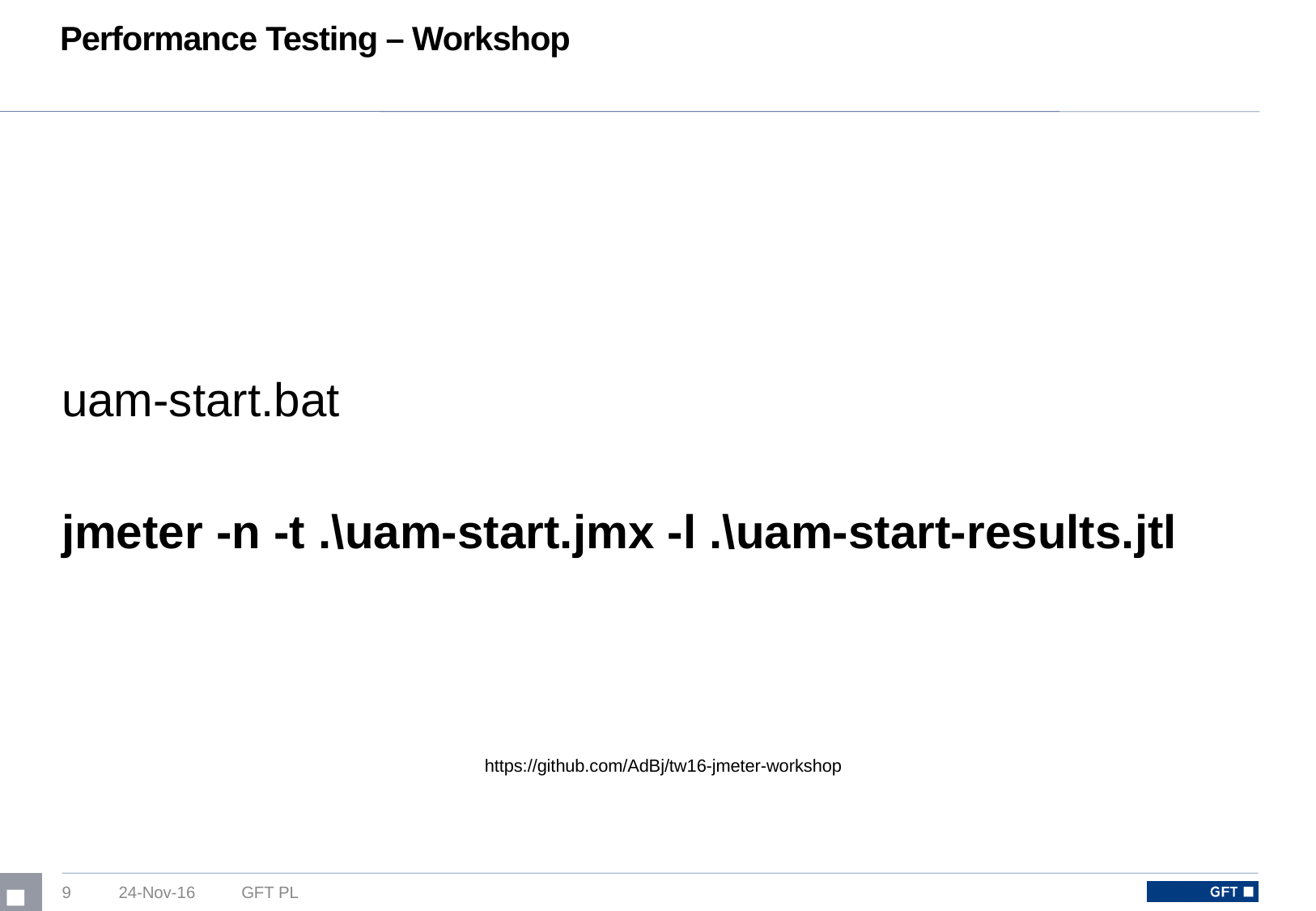

# Performance Testing – Workshop
uam-start.bat
jmeter -n -t .\uam-start.jmx -l .\uam-start-results.jtl
https://github.com/AdBj/tw16-jmeter-workshop